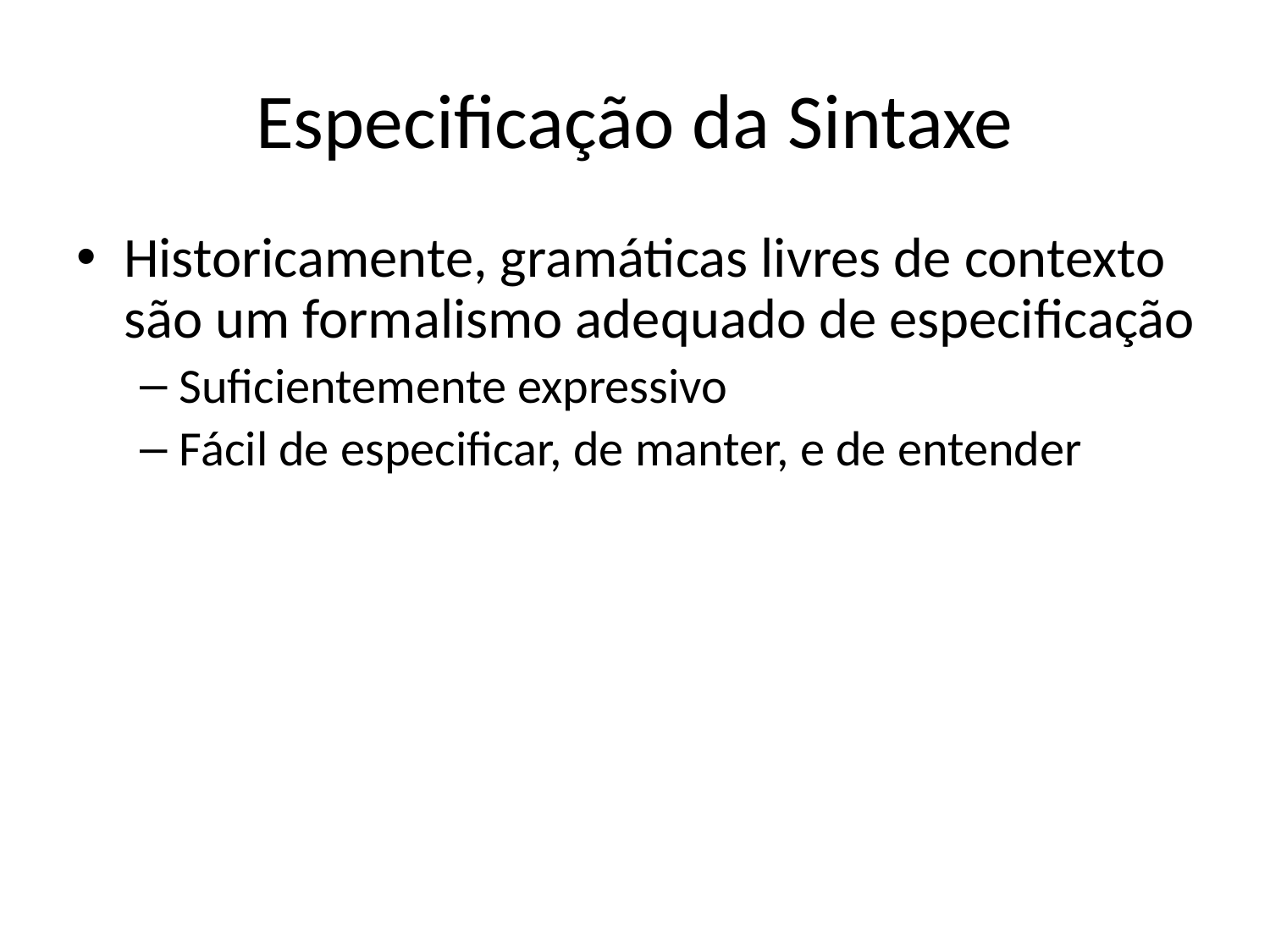

# Especificação da Sintaxe
Historicamente, gramáticas livres de contexto são um formalismo adequado de especificação
Suficientemente expressivo
Fácil de especificar, de manter, e de entender